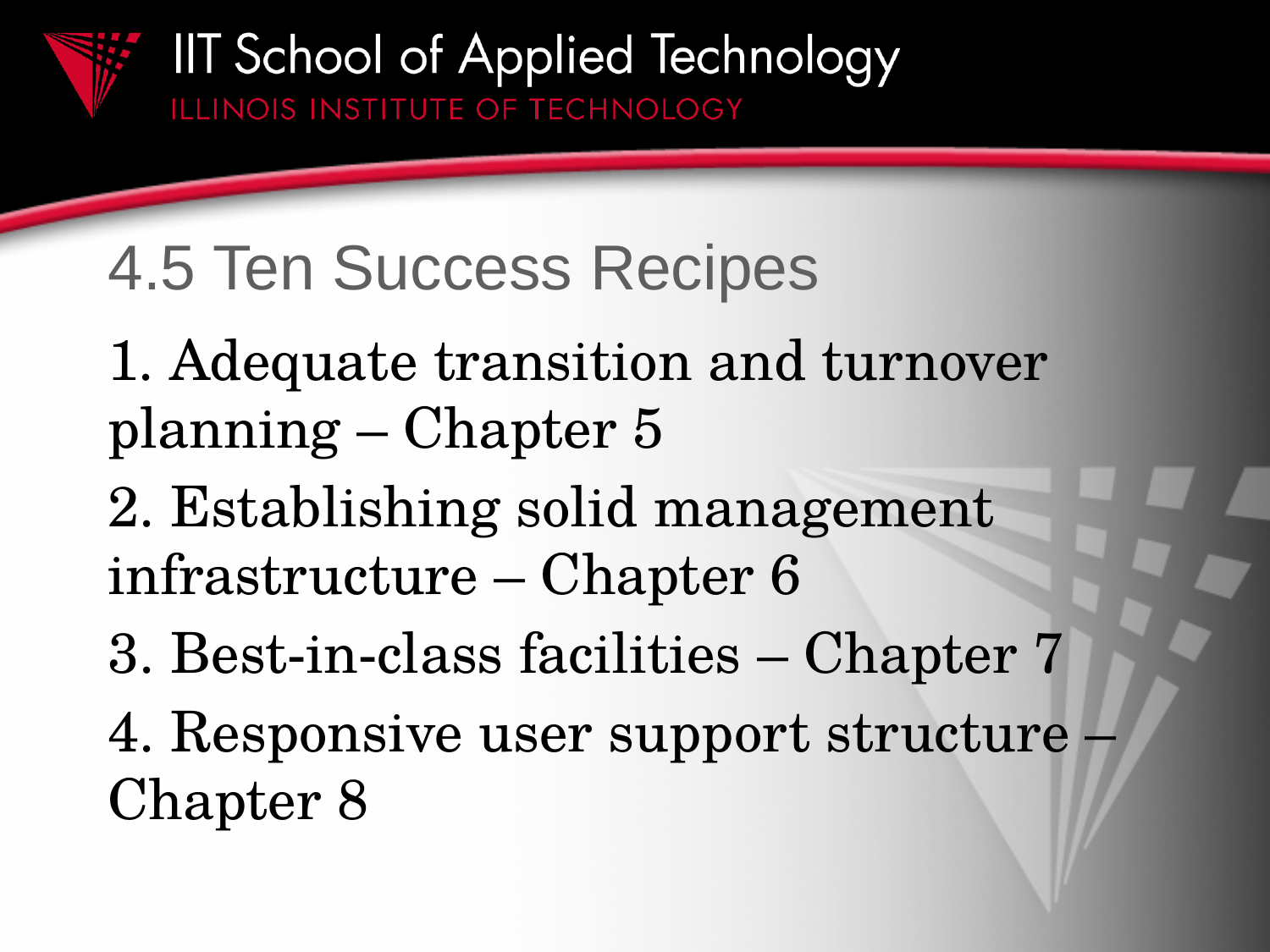

# 4.5 Ten Success Recipes
1. Adequate transition and turnover planning – Chapter 5
2. Establishing solid management infrastructure – Chapter 6
3. Best-in-class facilities – Chapter 7
4. Responsive user support structure – Chapter 8